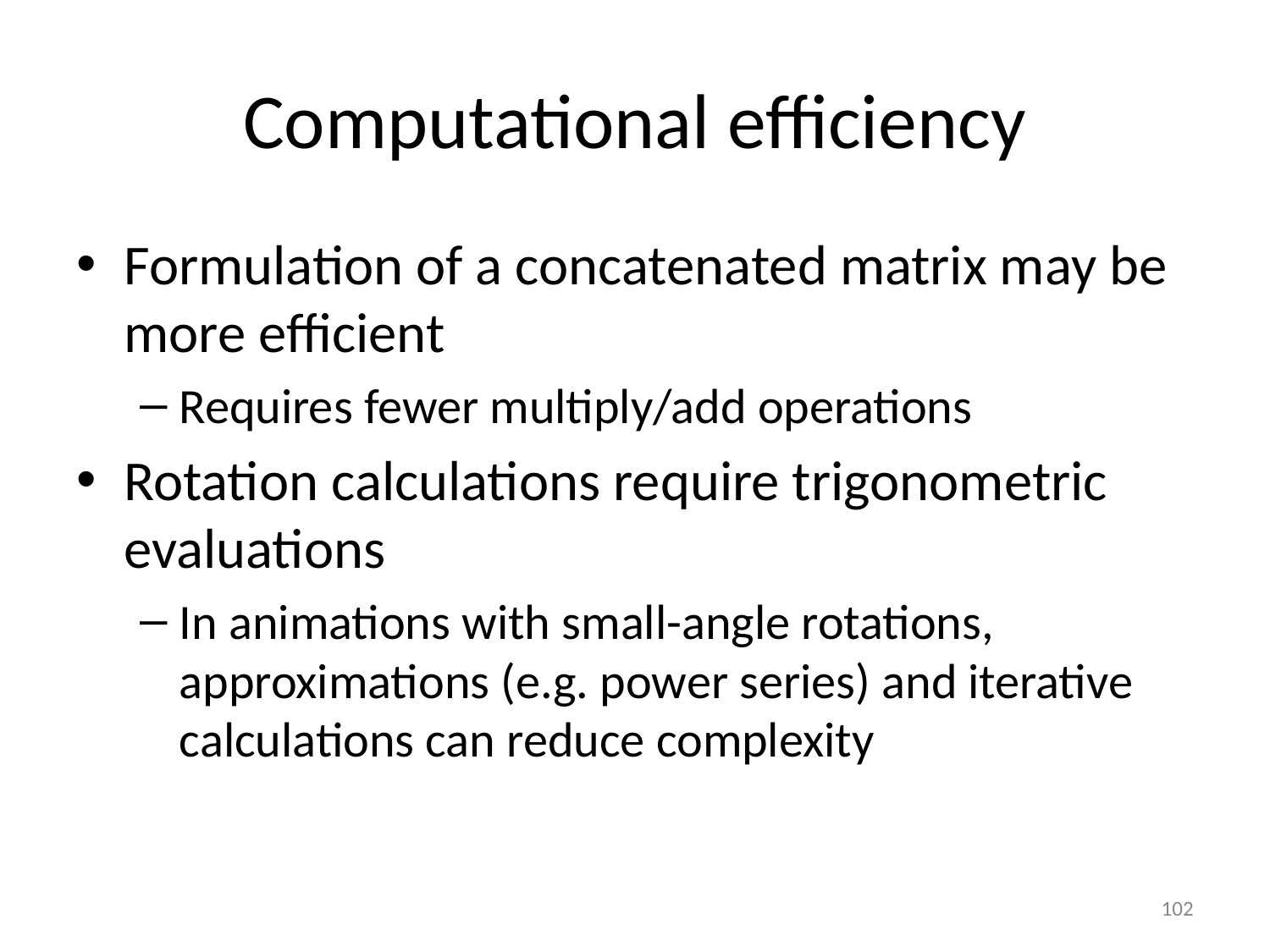

# Computational efficiency
Formulation of a concatenated matrix may be more efficient
Requires fewer multiply/add operations
Rotation calculations require trigonometric evaluations
In animations with small-angle rotations, approximations (e.g. power series) and iterative calculations can reduce complexity
102